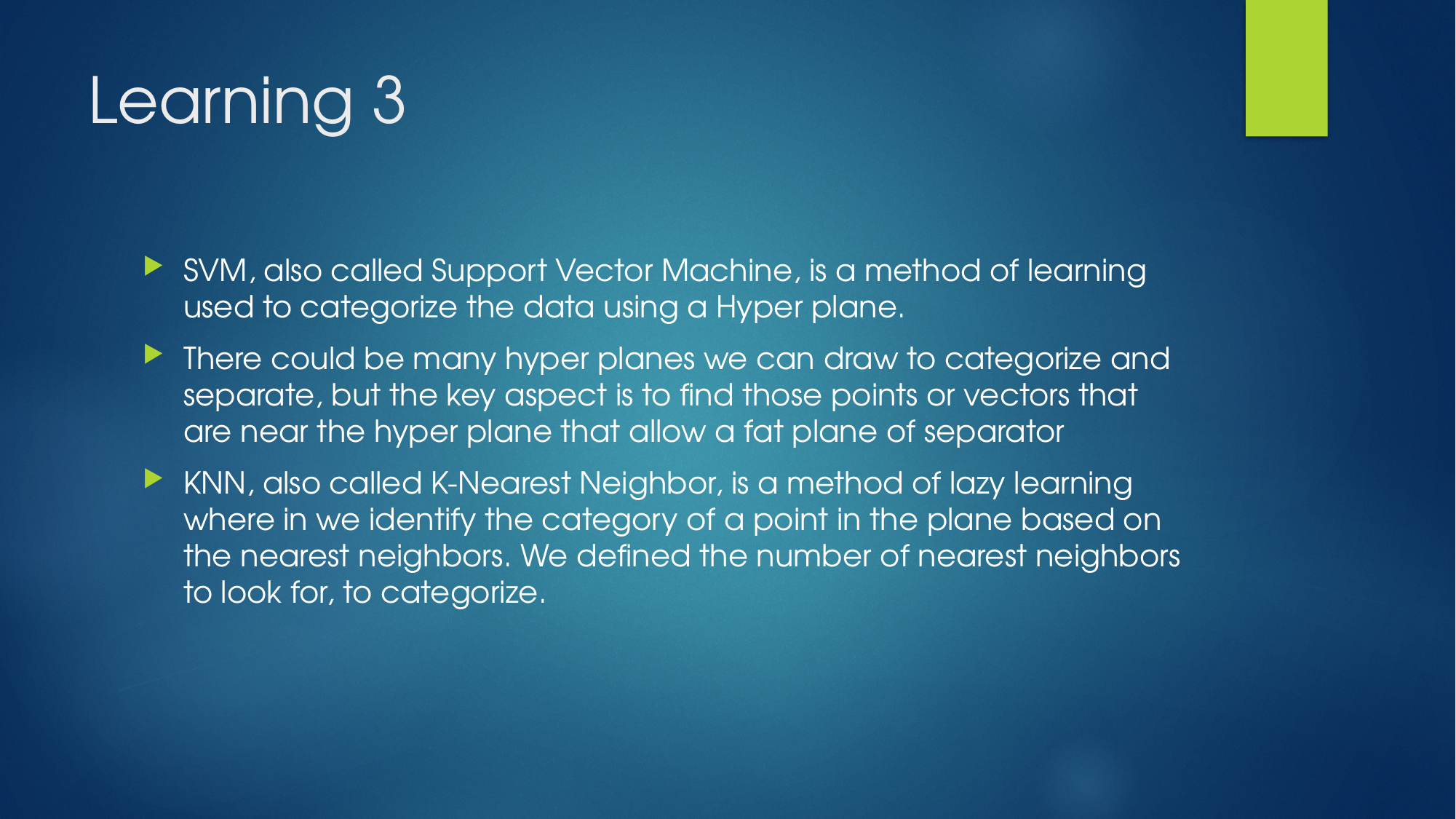

# Learning 3
SVM, also called Support Vector Machine, is a method of learning used to categorize the data using a Hyper plane.
There could be many hyper planes we can draw to categorize and separate, but the key aspect is to find those points or vectors that are near the hyper plane that allow a fat plane of separator
KNN, also called K-Nearest Neighbor, is a method of lazy learning where in we identify the category of a point in the plane based on the nearest neighbors. We defined the number of nearest neighbors to look for, to categorize.